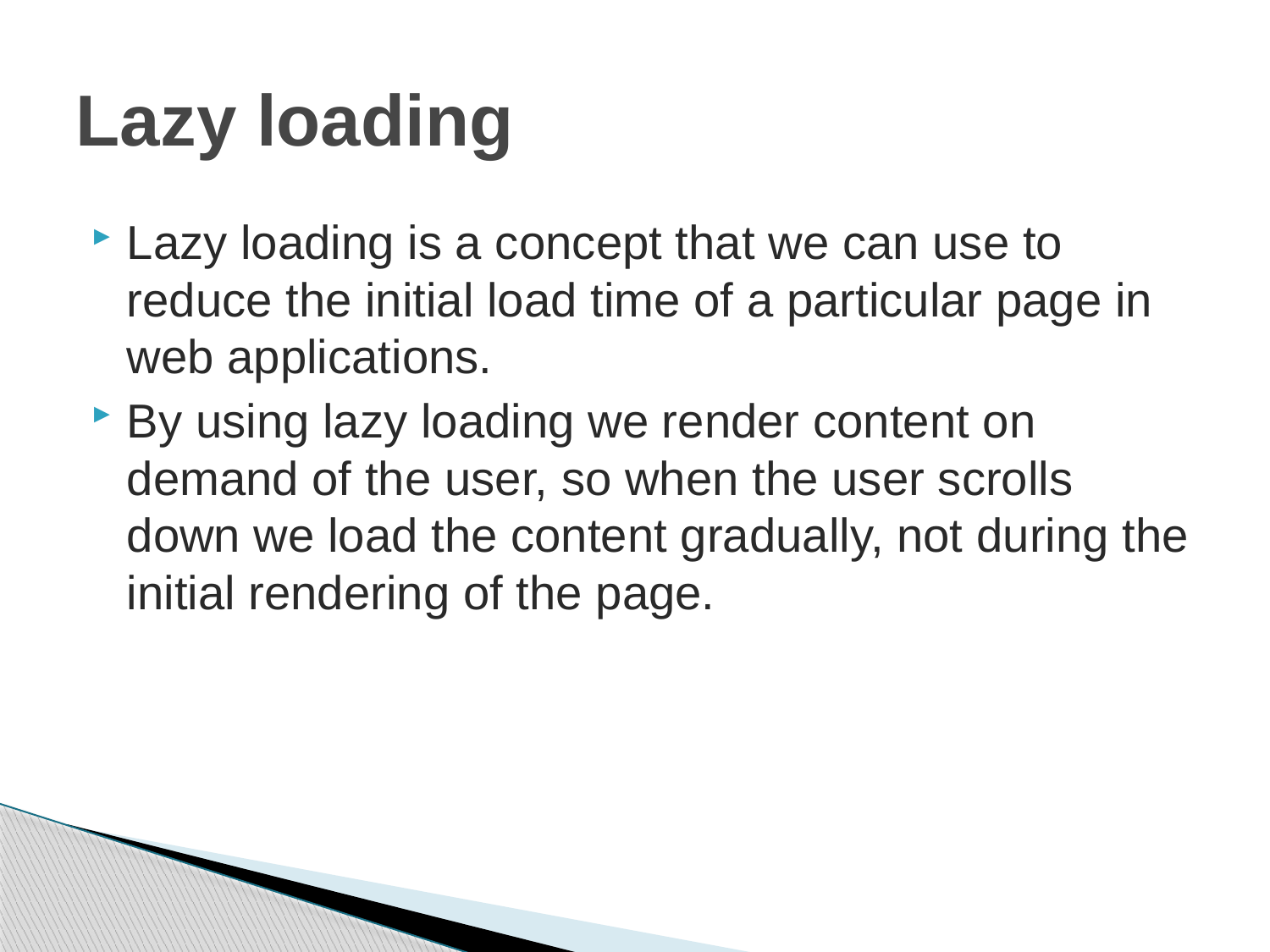

# Lazy loading
Lazy loading is a concept that we can use to reduce the initial load time of a particular page in web applications.
By using lazy loading we render content on demand of the user, so when the user scrolls down we load the content gradually, not during the initial rendering of the page.